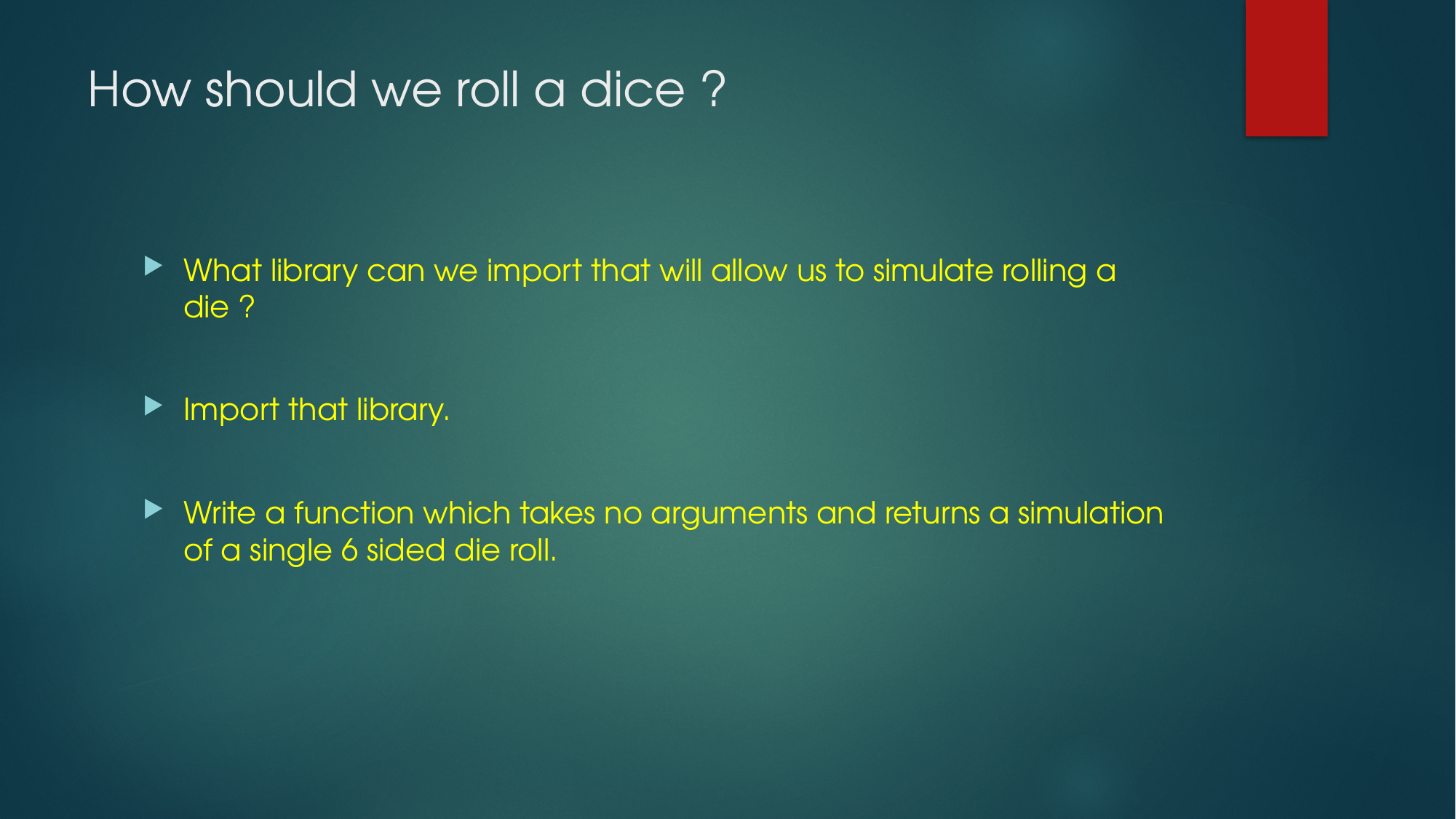

# How should we roll a dice ?
What library can we import that will allow us to simulate rolling a die ?

Import that library.

Write a function which takes no arguments and returns a simulation of a single 6 sided die roll.